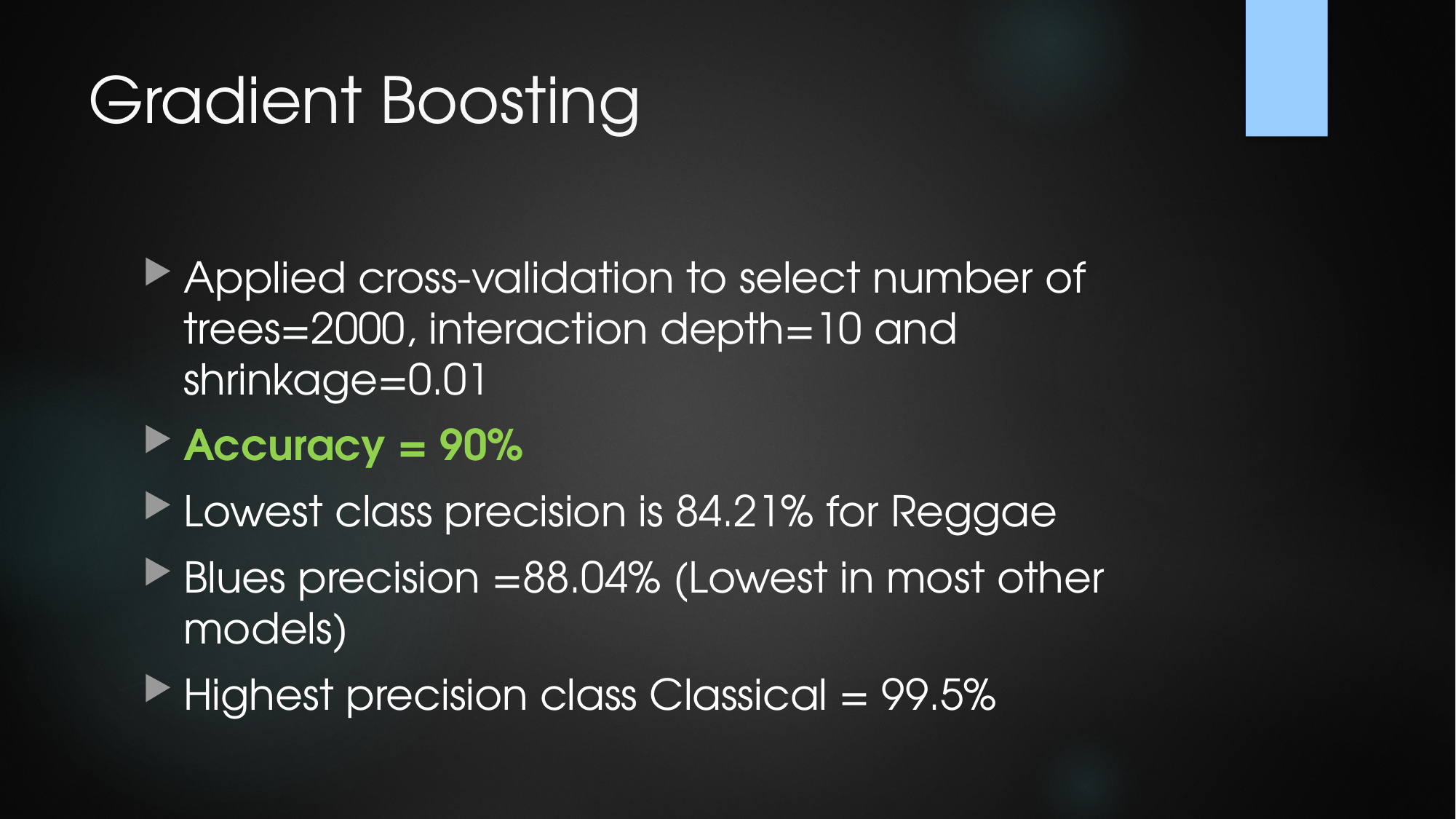

# Gradient Boosting
Applied cross-validation to select number of trees=2000, interaction depth=10 and shrinkage=0.01
Accuracy = 90%
Lowest class precision is 84.21% for Reggae
Blues precision =88.04% (Lowest in most other models)
Highest precision class Classical = 99.5%